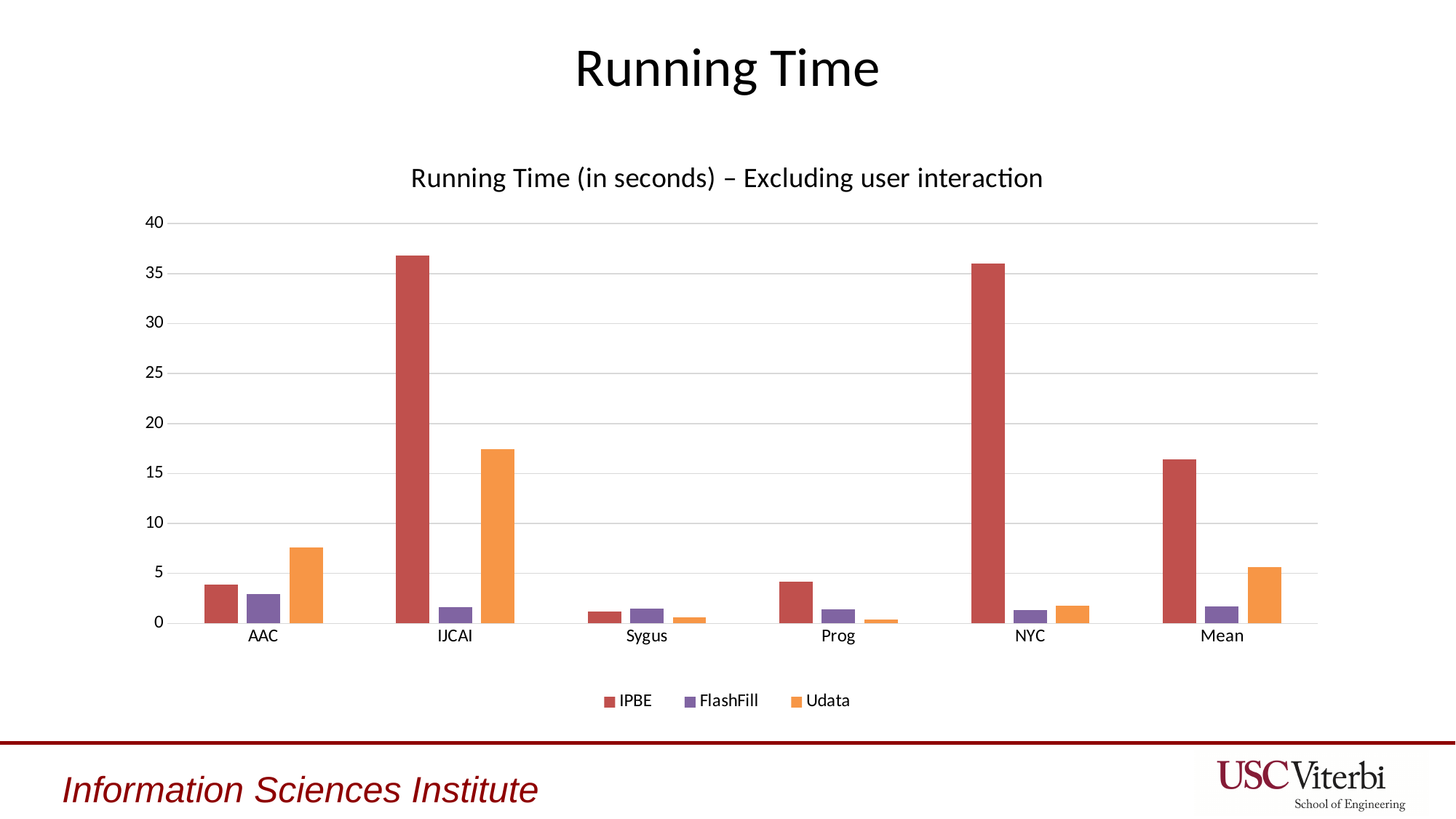

# Running Time

### Chart: Running Time (in seconds) – Excluding user interaction

| Category | IPBE | FlashFill | Udata |
|---|---|---|---|
| AAC | 3.9 | 2.9 | 7.6 |
| IJCAI | 36.8 | 1.6 | 17.4 |
| Sygus | 1.2 | 1.5 | 0.6 |
| Prog | 4.2 | 1.4 | 0.4 |
| NYC | 36.0 | 1.3 | 1.8 |
| Mean | 16.4 | 1.7 | 5.6 |